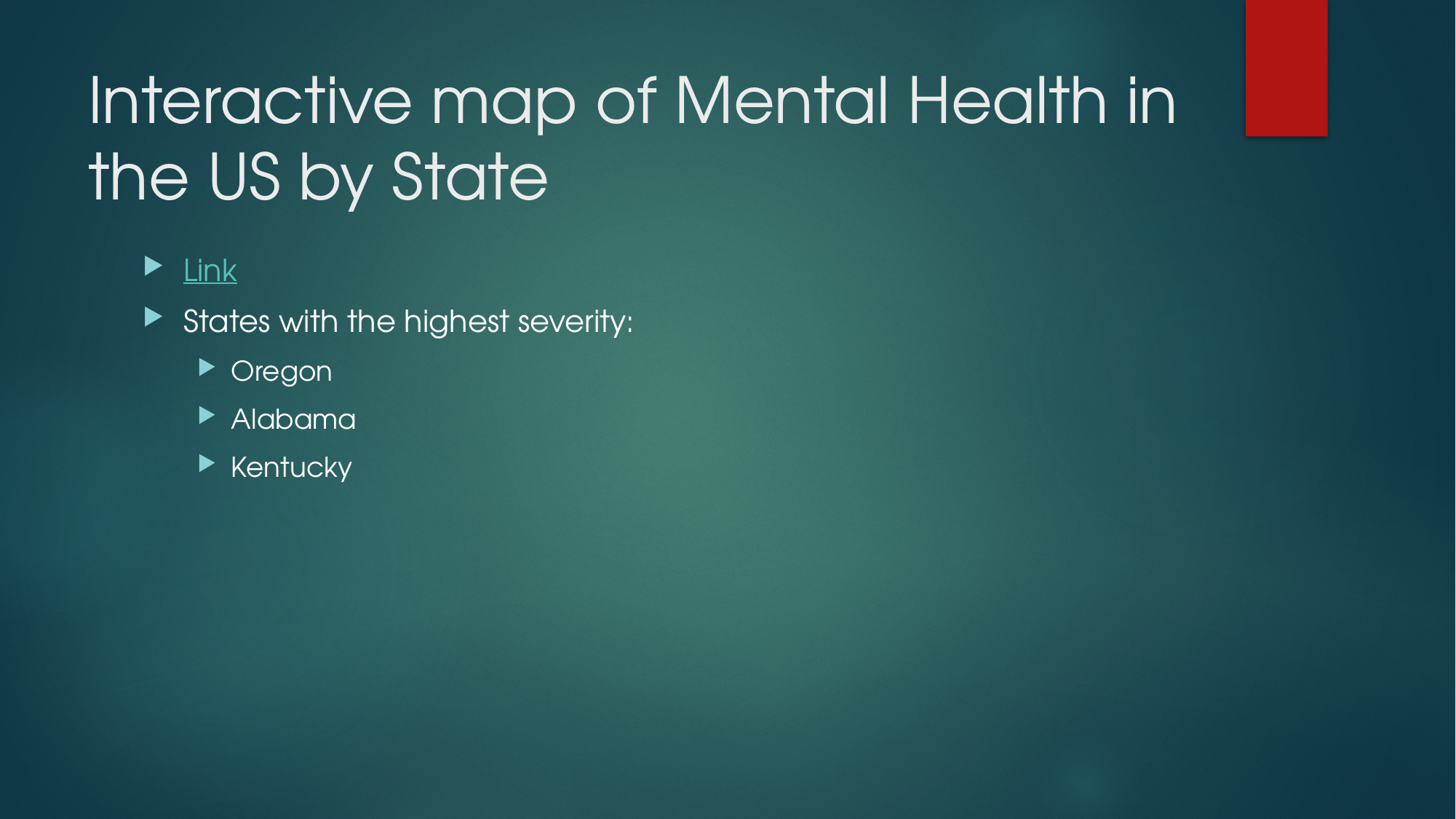

# Interactive map of Mental Health in the US by State
Link
States with the highest severity:
Oregon
Alabama
Kentucky